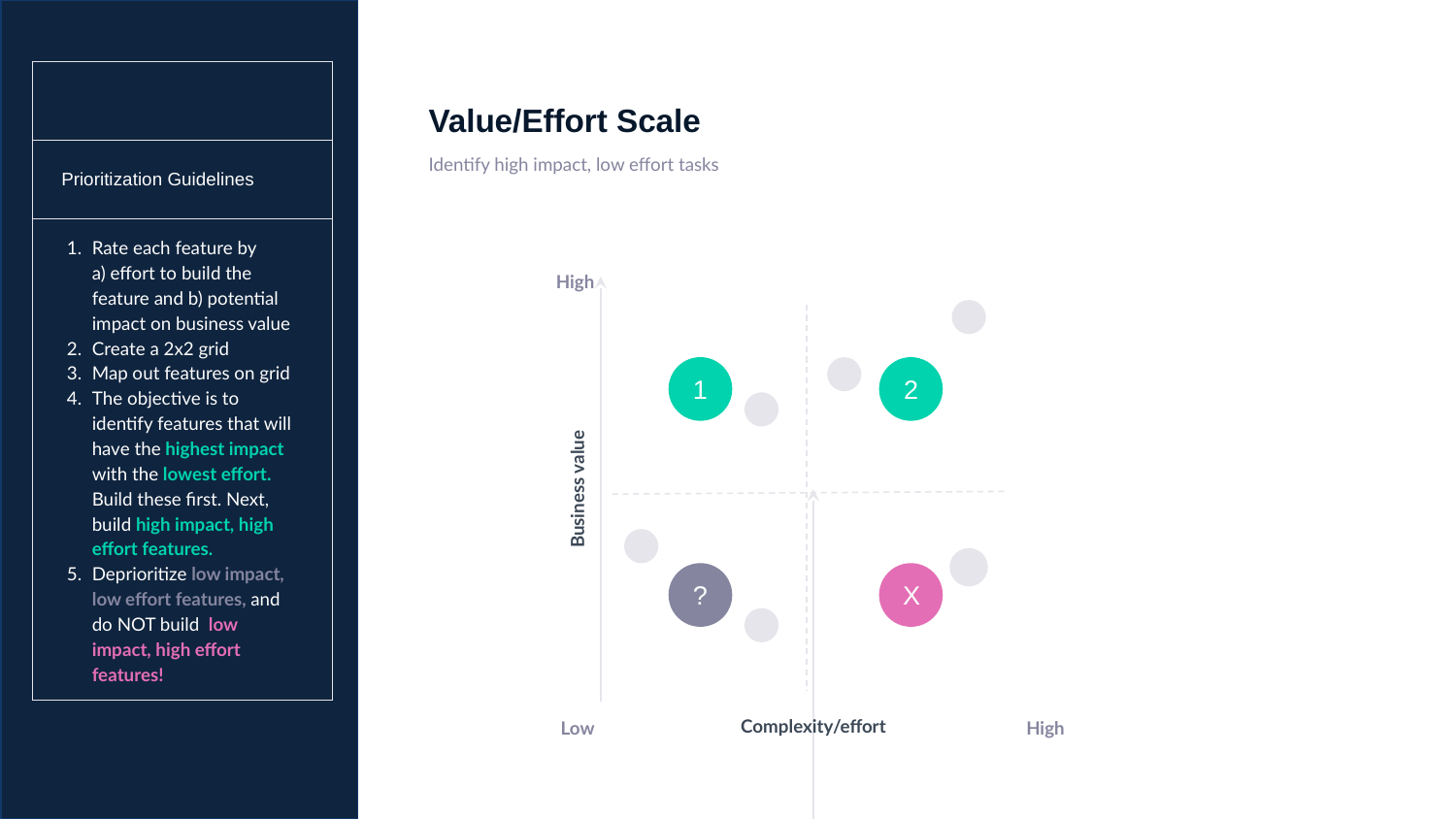

|  |  |  |
| --- | --- | --- |
| Prioritization Guidelines |  |  |
| Rate each feature by a) effort to build the feature and b) potential impact on business value Create a 2x2 grid Map out features on grid The objective is to identify features that will have the highest impact with the lowest effort. Build these first. Next, build high impact, high effort features. Deprioritize low impact, low effort features, and do NOT build low impact, high effort features! |  |  |
|  |  |  |
|  |  |  |
# Value/Effort Scale
Identify high impact, low effort tasks
High
Business value
Complexity/effort
Low
High

1
2

?
X